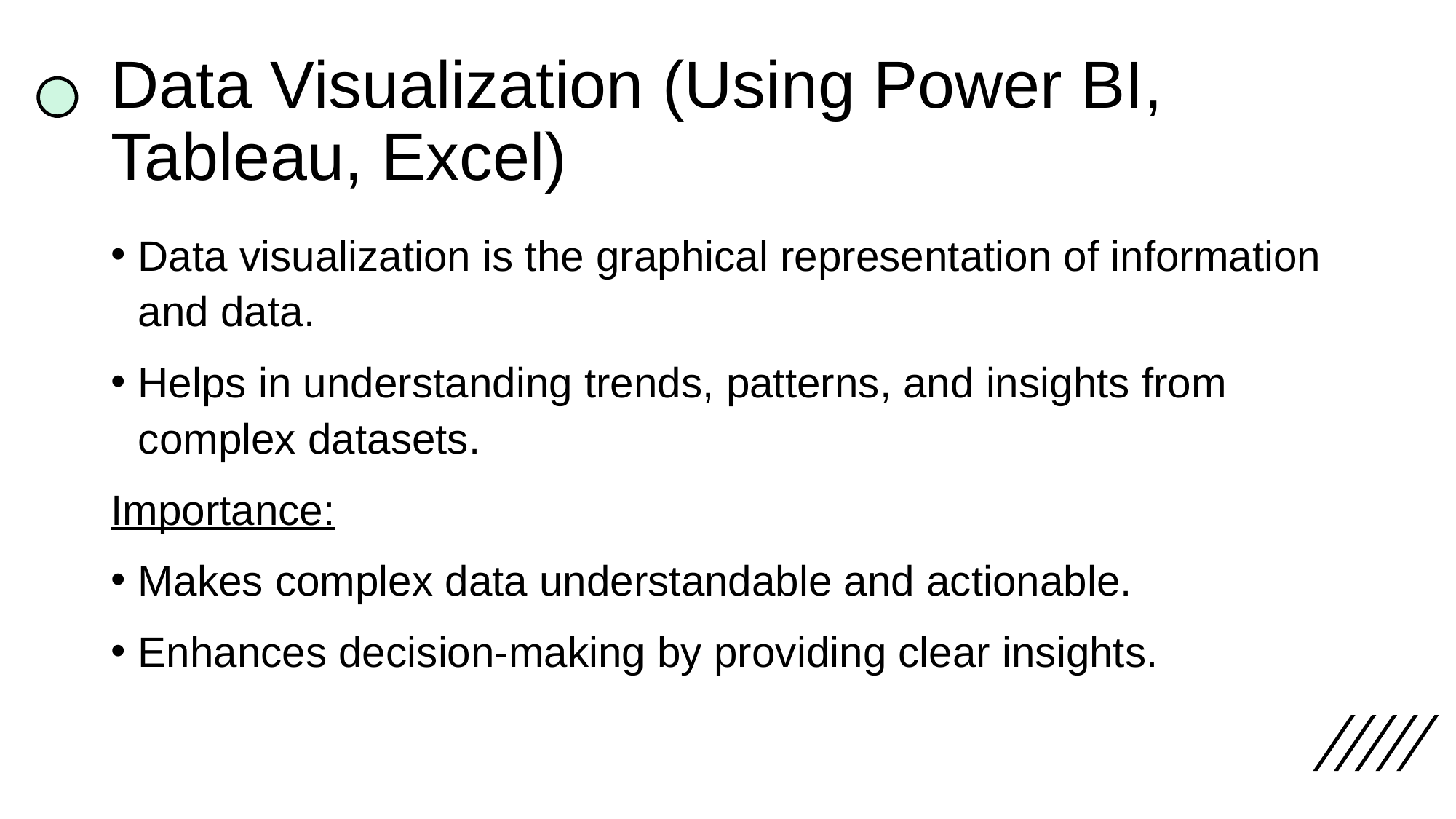

# Data Visualization (Using Power BI, Tableau, Excel)
Data visualization is the graphical representation of information and data.
Helps in understanding trends, patterns, and insights from complex datasets.
Importance:
Makes complex data understandable and actionable.
Enhances decision-making by providing clear insights.